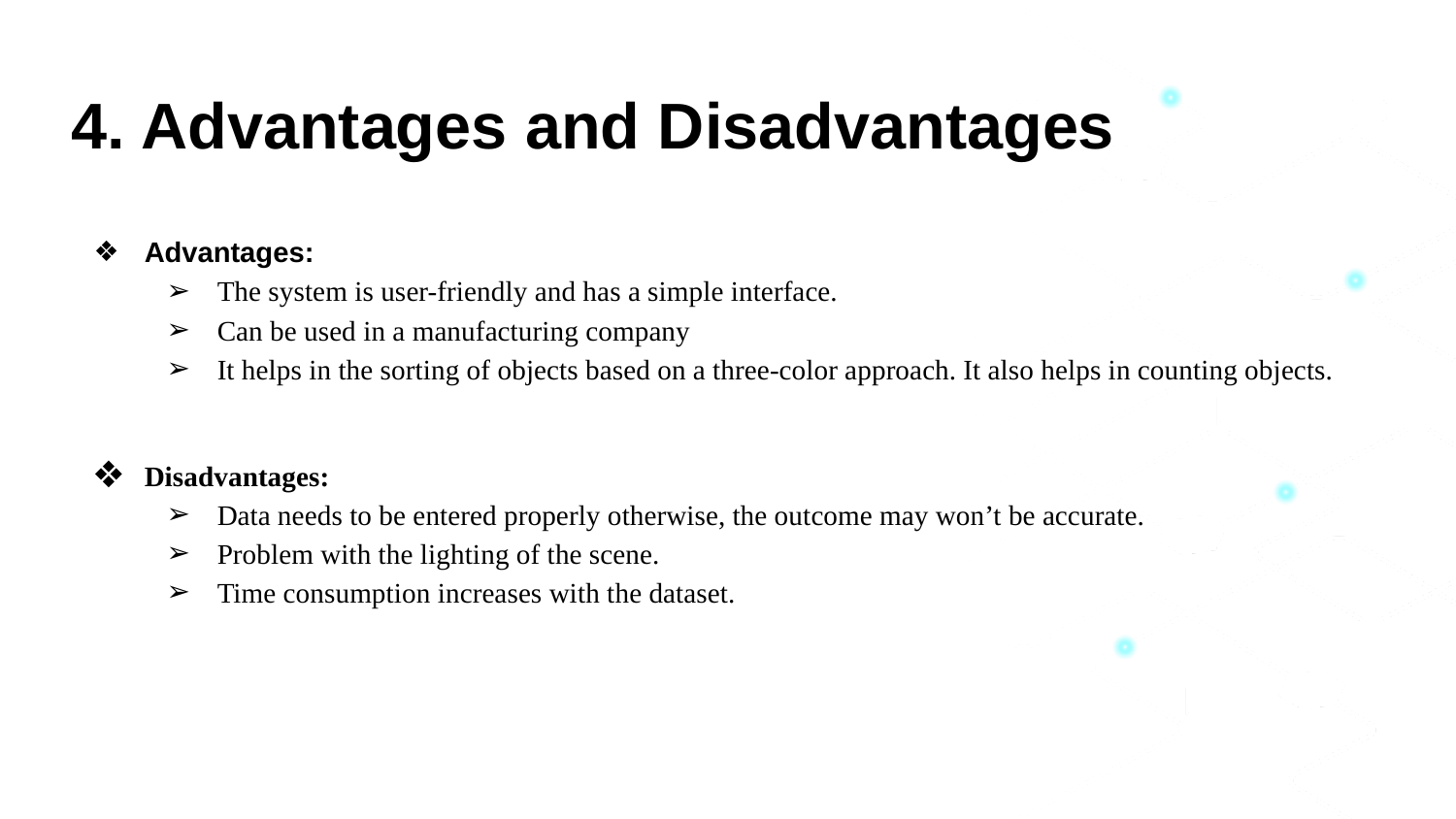

4. Advantages and Disadvantages
Advantages:
The system is user-friendly and has a simple interface.
Can be used in a manufacturing company
It helps in the sorting of objects based on a three-color approach. It also helps in counting objects.

Disadvantages:
Data needs to be entered properly otherwise, the outcome may won’t be accurate.
Problem with the lighting of the scene.
Time consumption increases with the dataset.

21